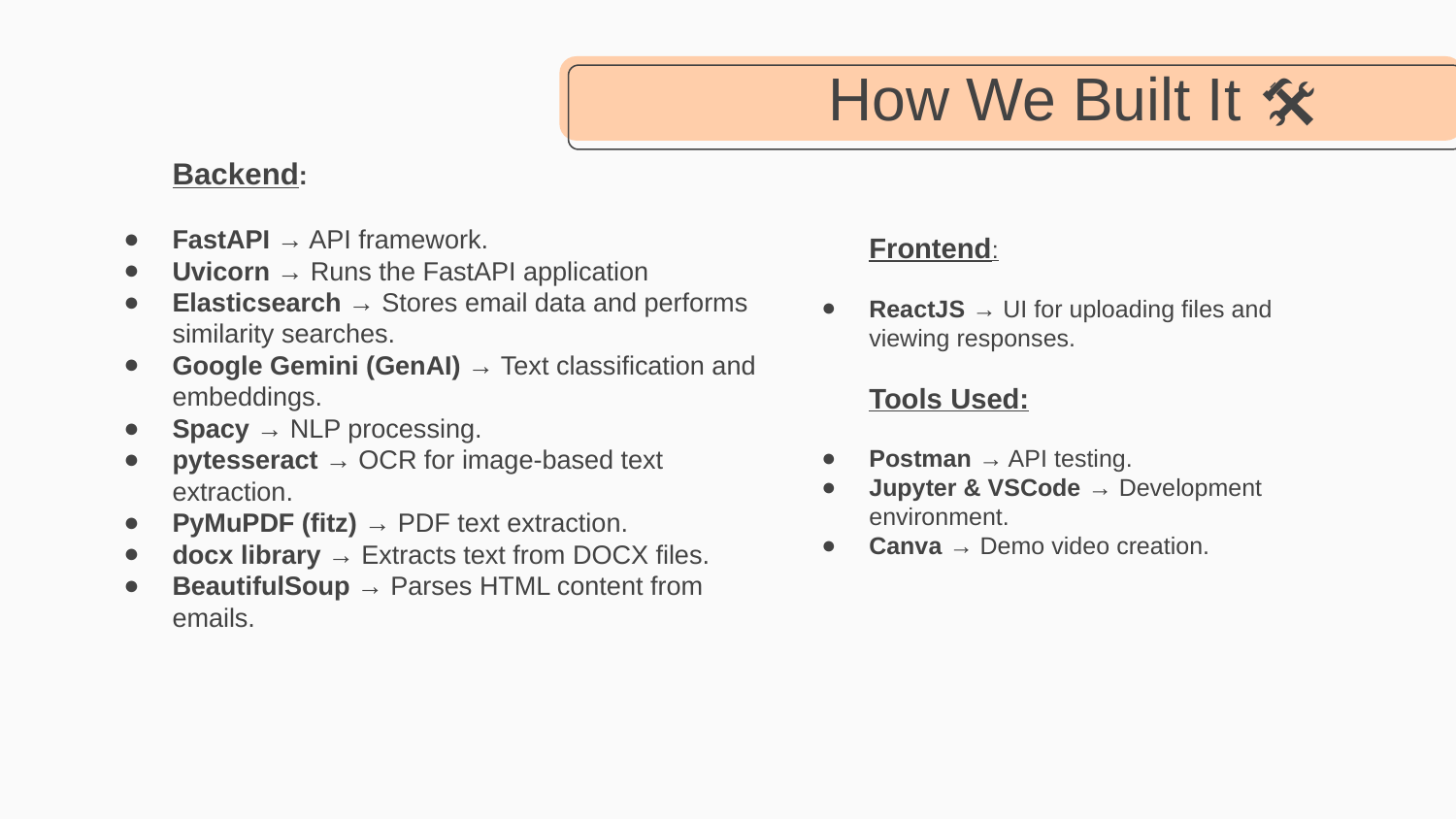

# How We Built It 🛠️

Backend:

FastAPI → API framework.
Uvicorn → Runs the FastAPI application
Elasticsearch → Stores email data and performs similarity searches.
Google Gemini (GenAI) → Text classification and embeddings.
Spacy → NLP processing.
pytesseract → OCR for image-based text extraction.
PyMuPDF (fitz) → PDF text extraction.
docx library → Extracts text from DOCX files.
BeautifulSoup → Parses HTML content from emails.

Frontend:

ReactJS → UI for uploading files and viewing responses.

Tools Used:

Postman → API testing.
Jupyter & VSCode → Development environment.
Canva → Demo video creation.